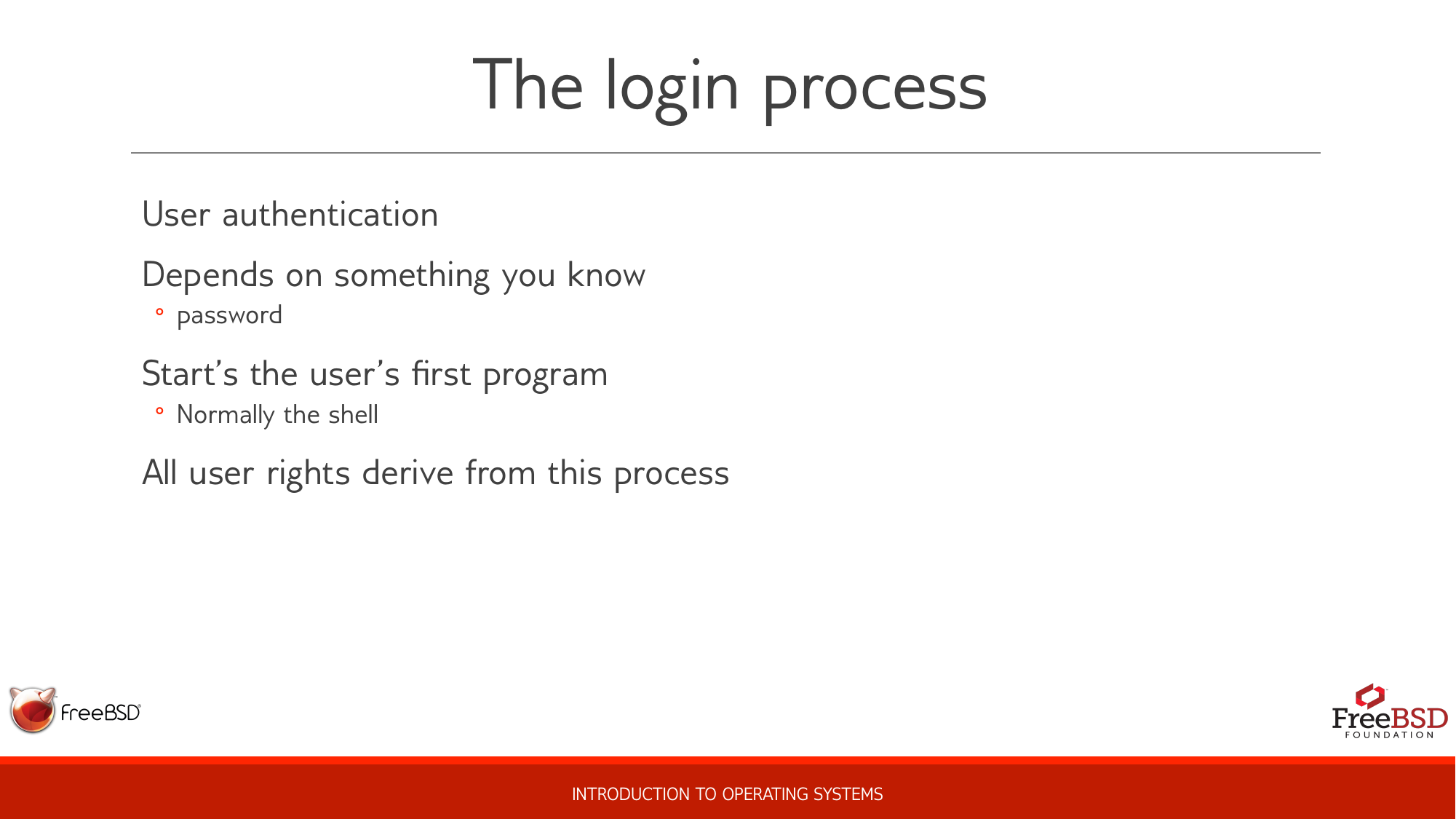

# The login process
User authentication
Depends on something you know
password
Start’s the user’s first program
Normally the shell
All user rights derive from this process
Introduction to Operating Systems